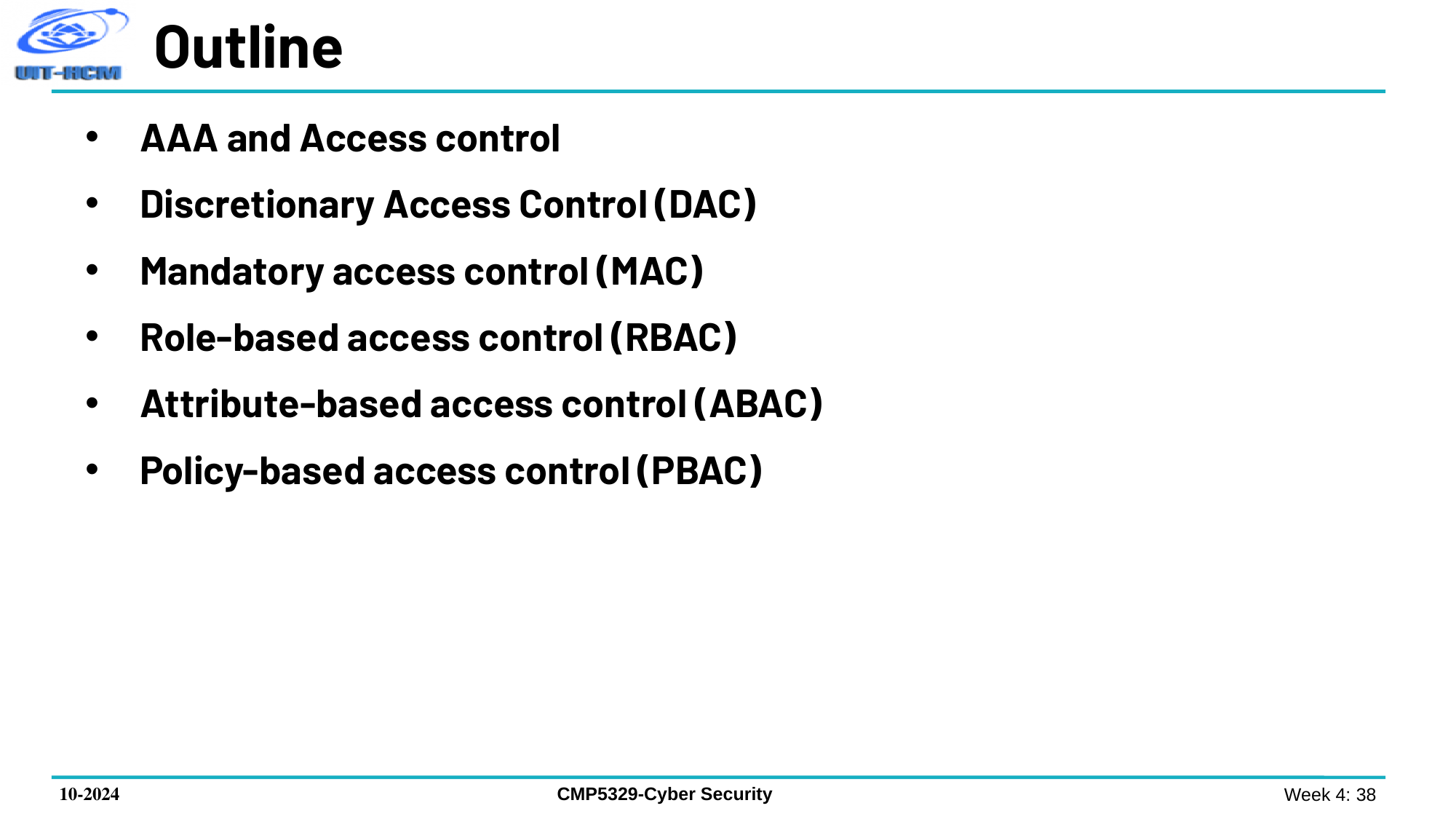

Outline
AAA and Access control
Discretionary Access Control (DAC)
Mandatory access control (MAC)
Role-based access control (RBAC)
Attribute-based access control (ABAC)
Policy-based access control (PBAC)